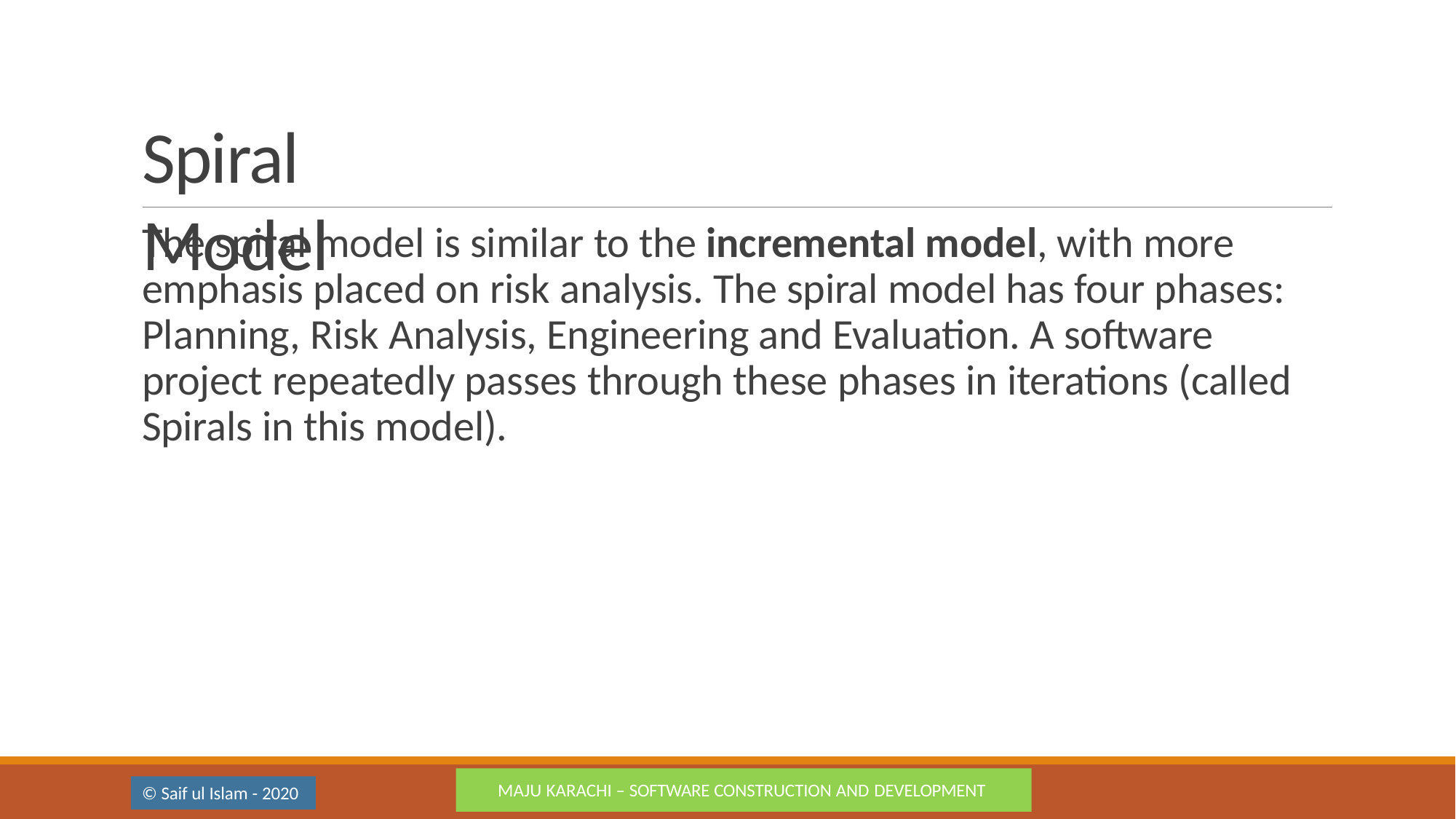

# Spiral Model
The spiral model is similar to the incremental model, with more  emphasis placed on risk analysis. The spiral model has four phases:  Planning, Risk Analysis, Engineering and Evaluation. A software  project repeatedly passes through these phases in iterations (called  Spirals in this model).

MAJU KARACHI – SOFTWARE CONSTRUCTION AND DEVELOPMENT
© Saif ul Islam - 2020